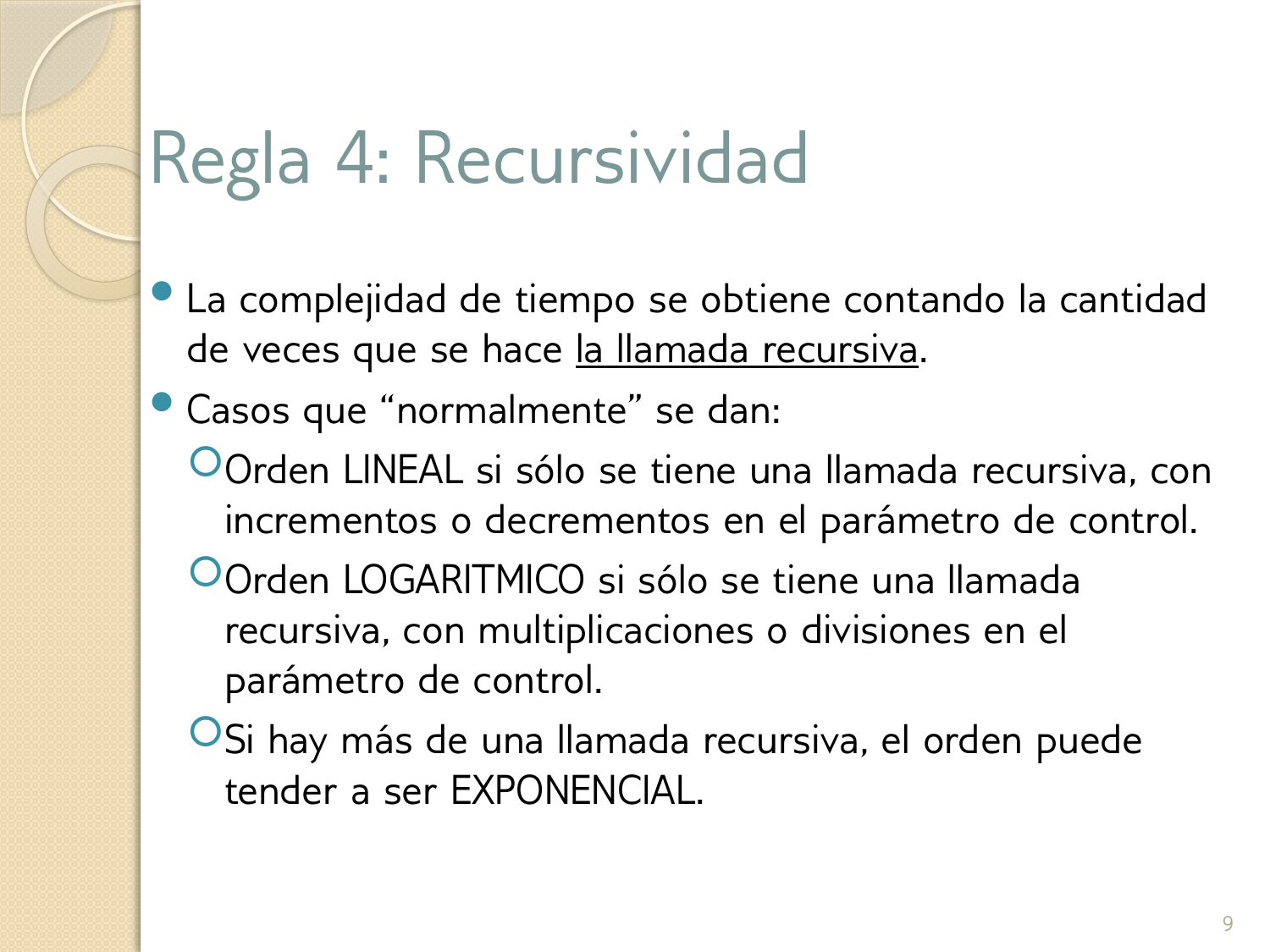

# Regla 4: Recursividad
La complejidad de tiempo se obtiene contando la cantidad de veces que se hace la llamada recursiva.
Casos que “normalmente” se dan:
Orden LINEAL si sólo se tiene una llamada recursiva, con incrementos o decrementos en el parámetro de control.
Orden LOGARITMICO si sólo se tiene una llamada recursiva, con multiplicaciones o divisiones en el parámetro de control.
Si hay más de una llamada recursiva, el orden puede tender a ser EXPONENCIAL.
9